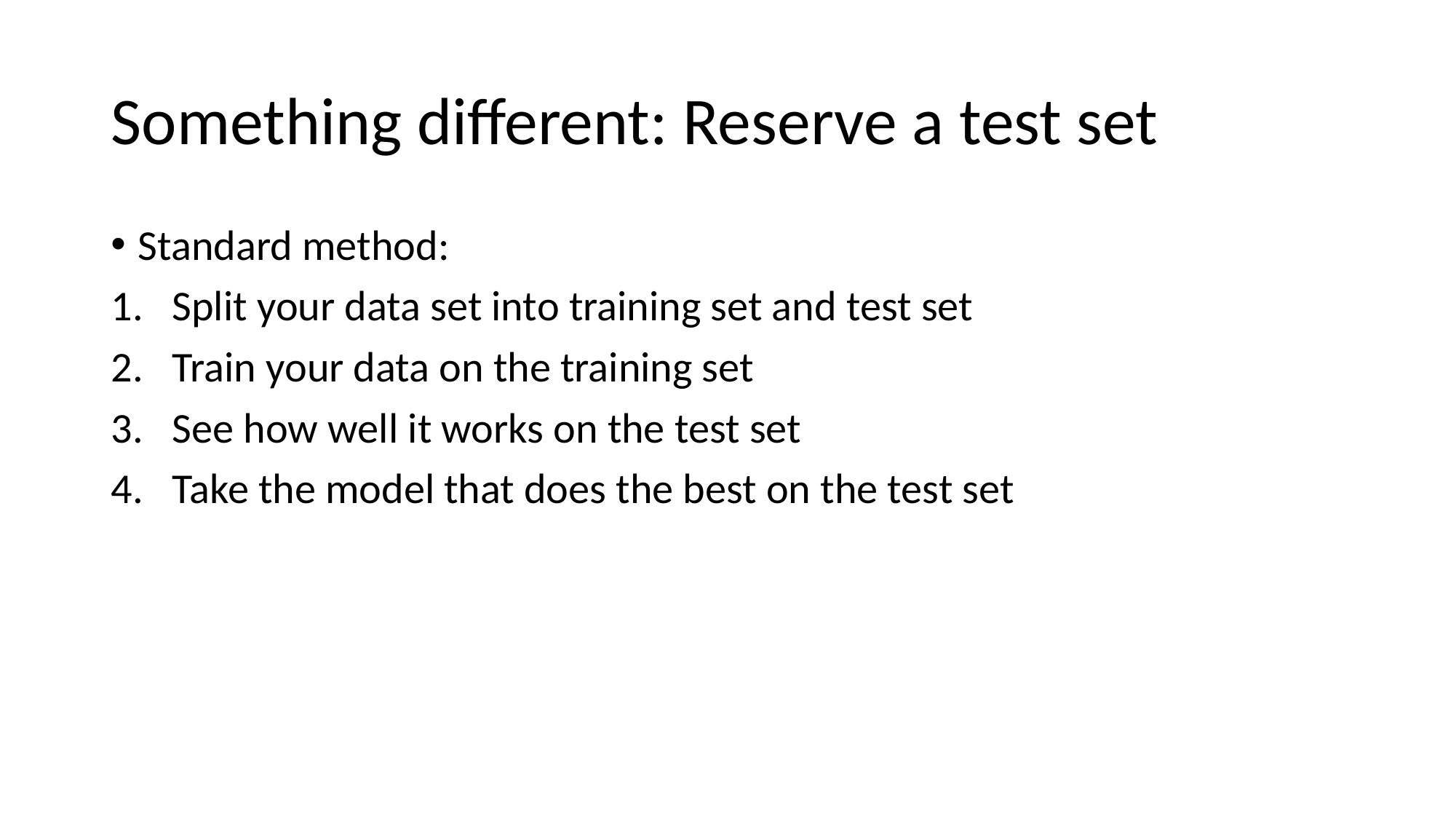

# Something different: Reserve a test set
Standard method:
Split your data set into training set and test set
Train your data on the training set
See how well it works on the test set
Take the model that does the best on the test set